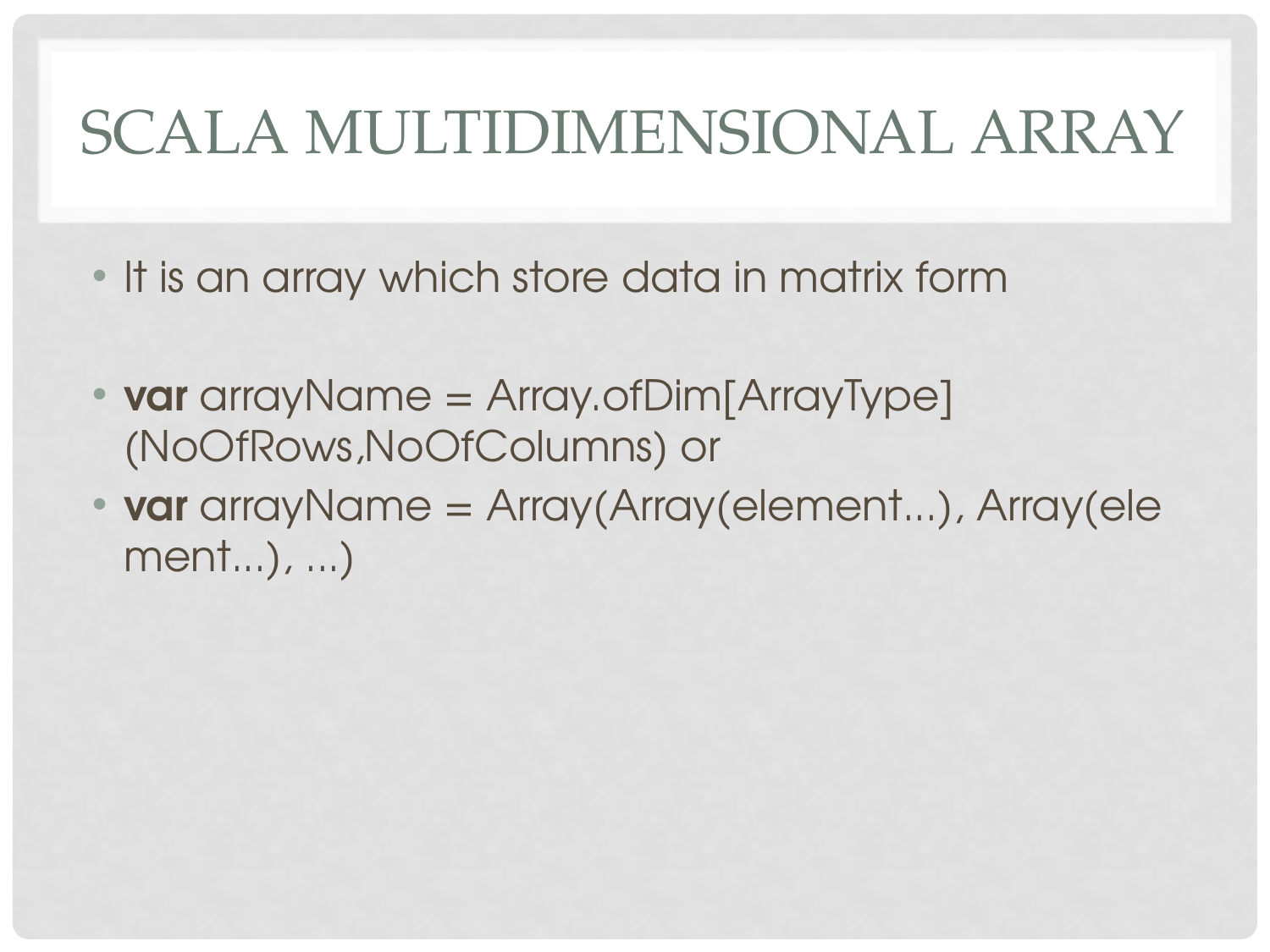

# Scala Multidimensional Array
It is an array which store data in matrix form

var arrayName = Array.ofDim[ArrayType](NoOfRows,NoOfColumns) or
var arrayName = Array(Array(element...), Array(element...), ...)